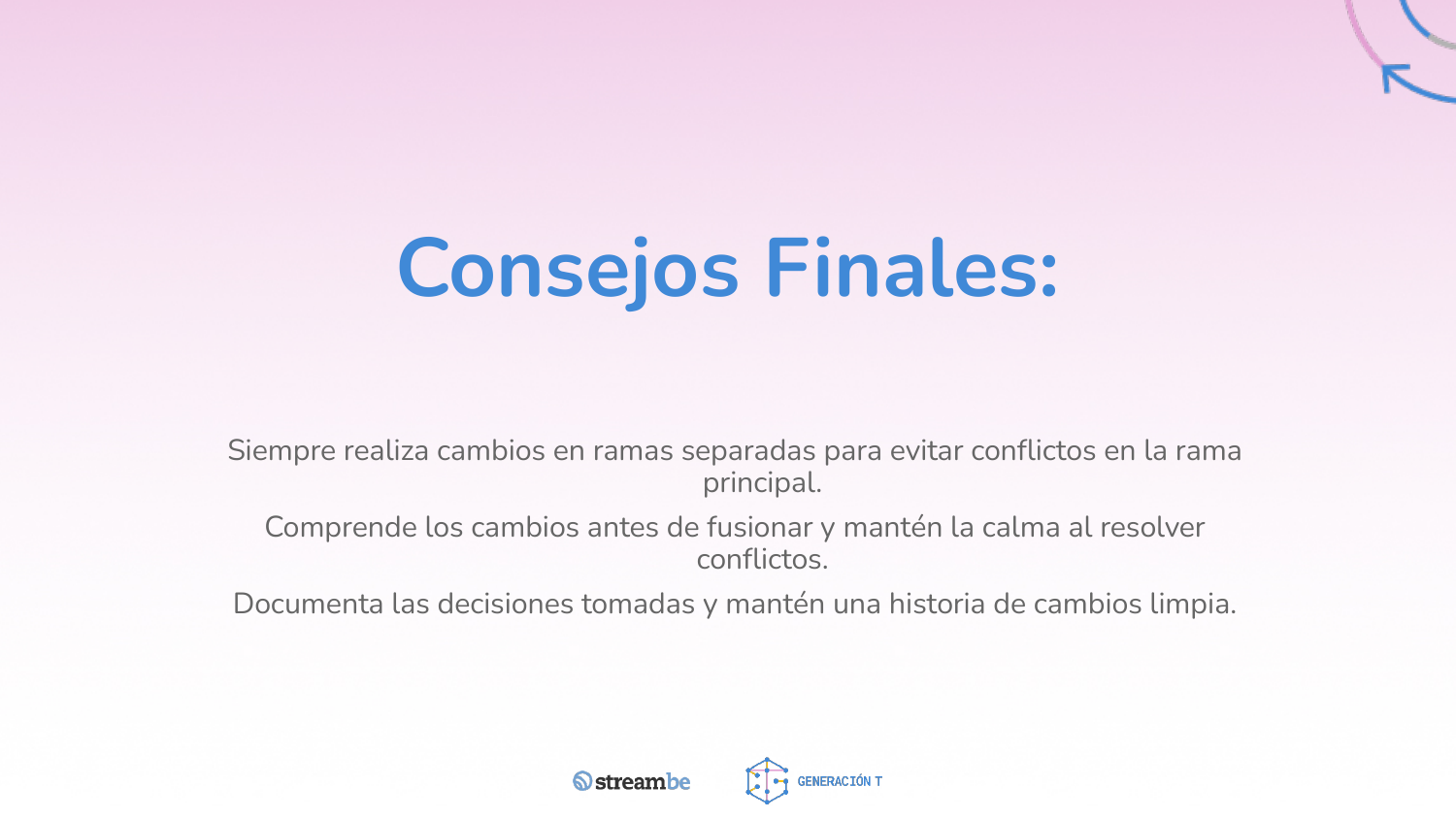

# Consejos Finales:
Siempre realiza cambios en ramas separadas para evitar conflictos en la rama principal.
Comprende los cambios antes de fusionar y mantén la calma al resolver conflictos.
Documenta las decisiones tomadas y mantén una historia de cambios limpia.